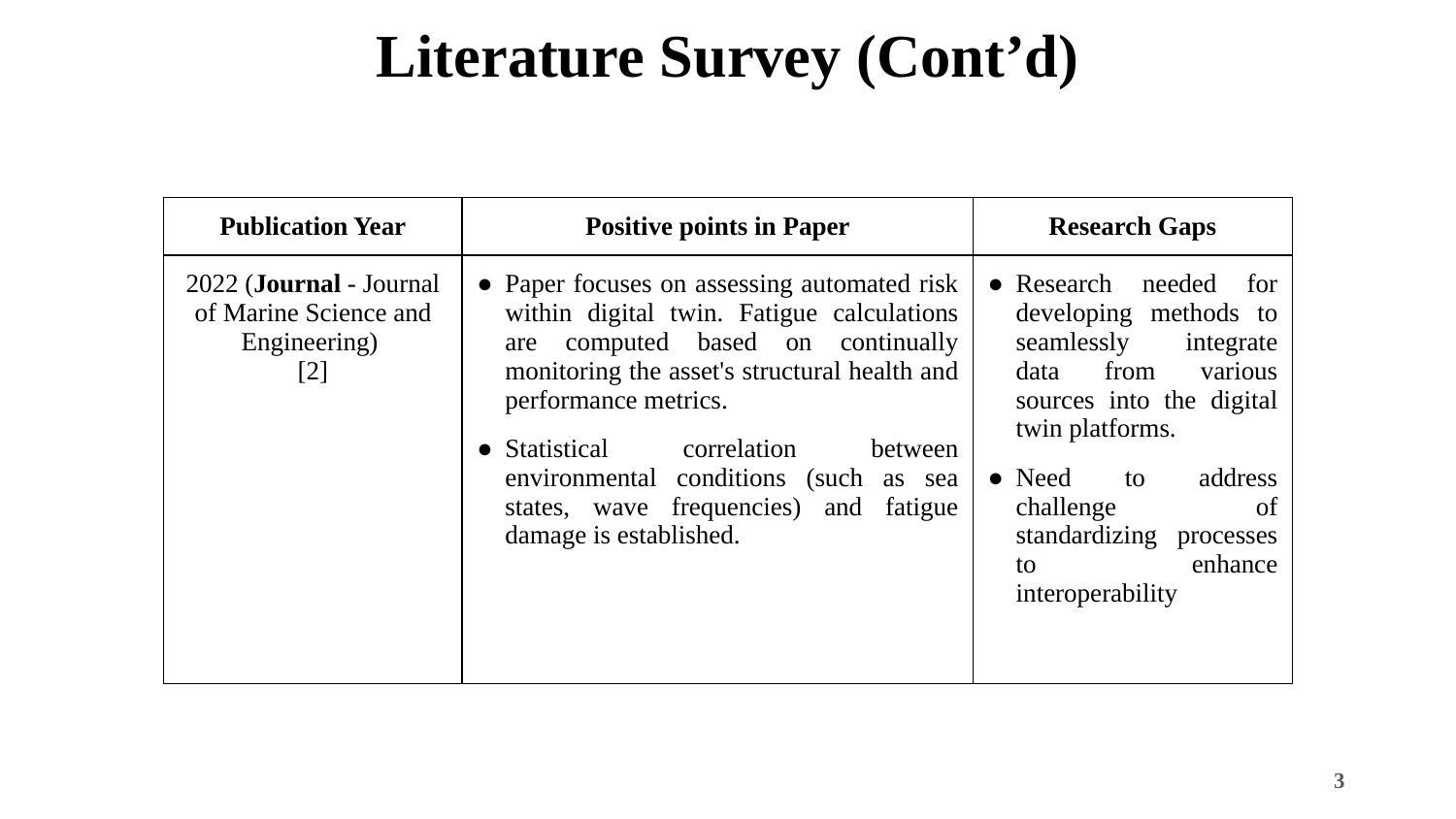

# Literature Survey (Cont’d)

| Publication Year | Positive points in Paper | Research Gaps |
| --- | --- | --- |
| 2022 (Journal - Journal of Marine Science and Engineering) [2] | Paper focuses on assessing automated risk within digital twin. Fatigue calculations are computed based on continually monitoring the asset's structural health and performance metrics. Statistical correlation between environmental conditions (such as sea states, wave frequencies) and fatigue damage is established. | Research needed for developing methods to seamlessly integrate data from various sources into the digital twin platforms. Need to address challenge of standardizing processes to enhance interoperability |
3